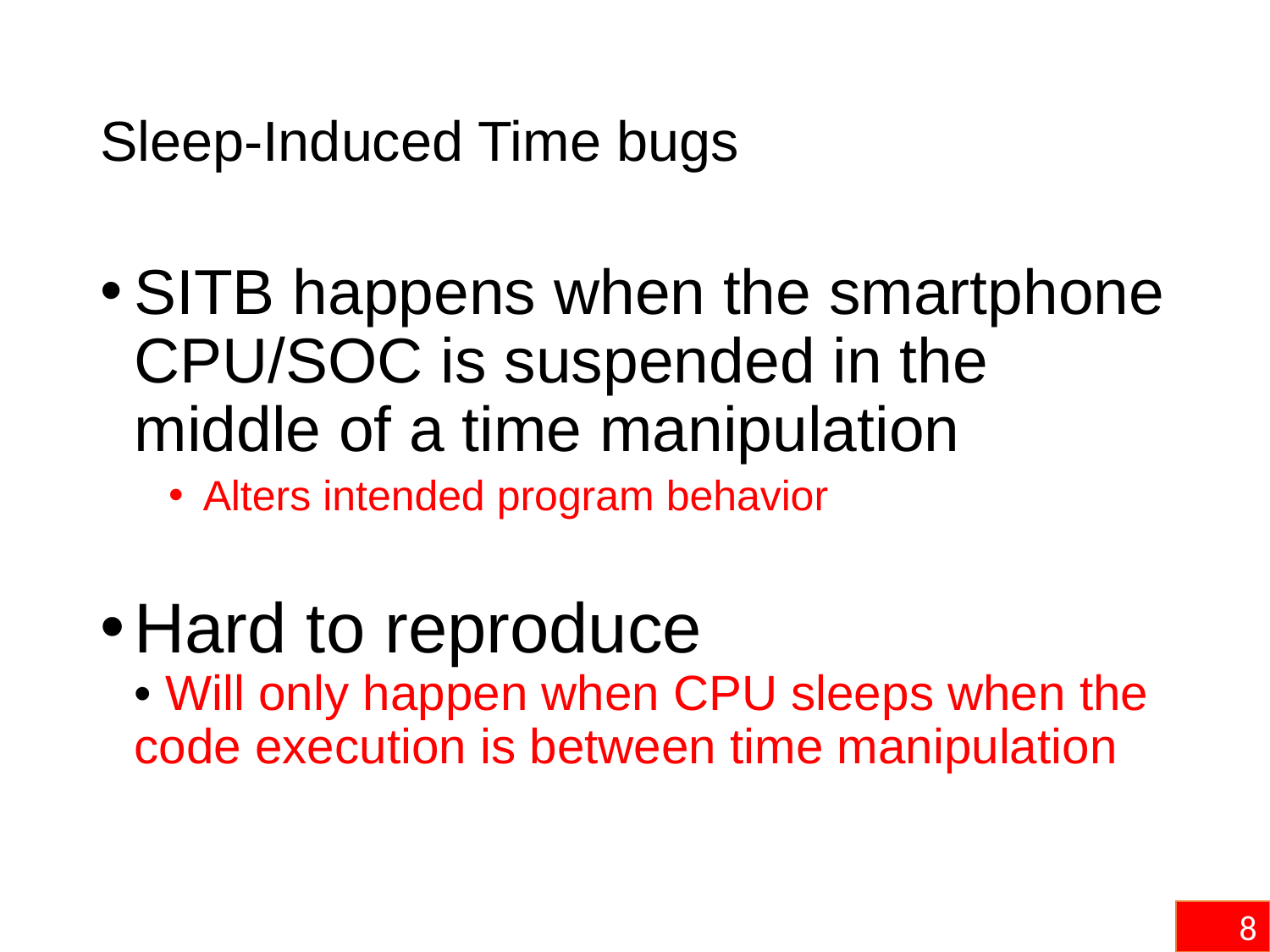

# Sleep-Induced Time bugs
SITB happens when the smartphone CPU/SOC is suspended in the middle of a time manipulation
Alters intended program behavior

Hard to reproduce
• Will only happen when CPU sleeps when the code execution is between time manipulation
8